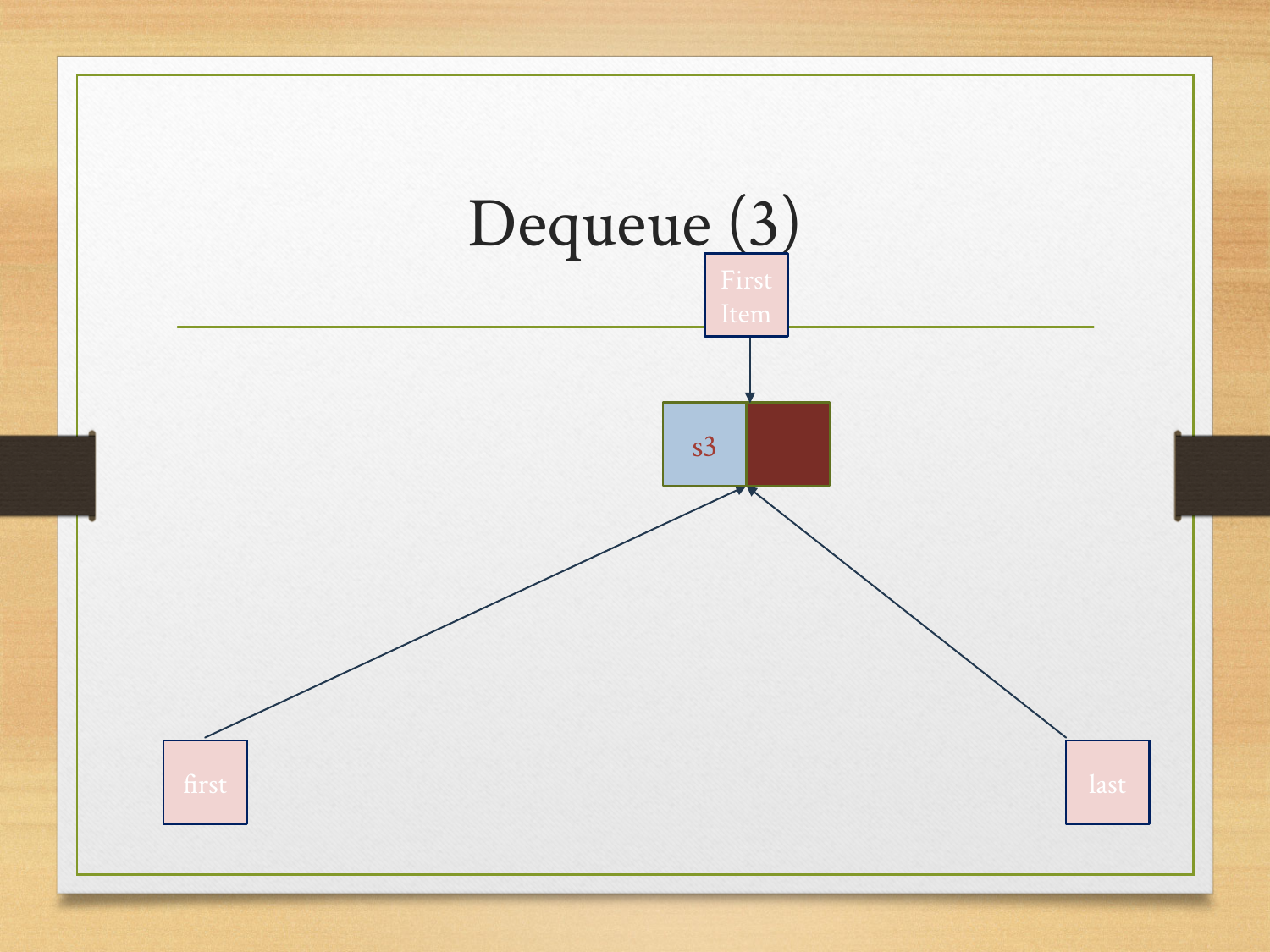

# Dequeue (3)
First Item
s3

last
first